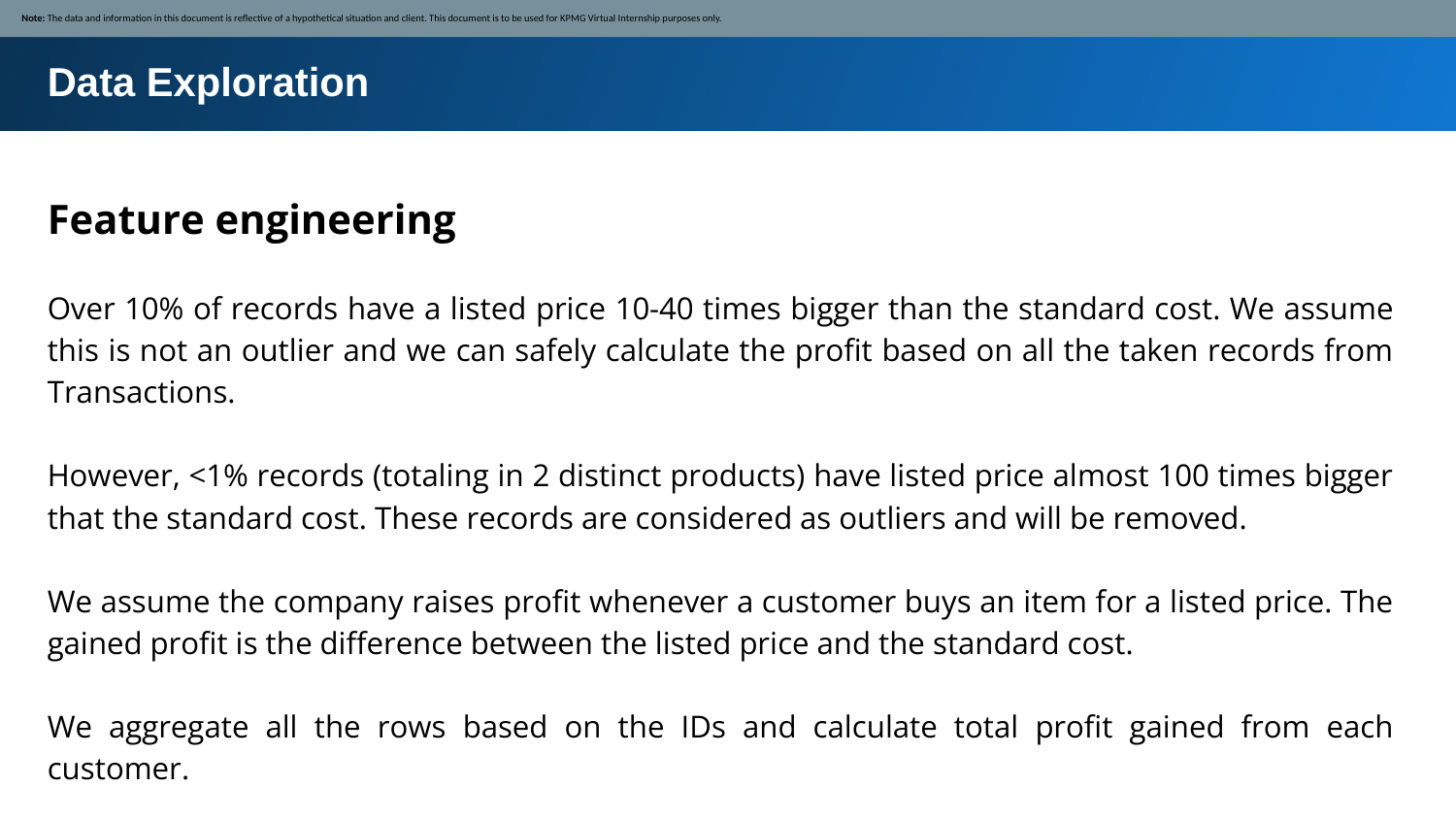

Note: The data and information in this document is reflective of a hypothetical situation and client. This document is to be used for KPMG Virtual Internship purposes only.
Data Exploration
Feature engineering
Over 10% of records have a listed price 10-40 times bigger than the standard cost. We assume this is not an outlier and we can safely calculate the profit based on all the taken records from Transactions.

However, <1% records (totaling in 2 distinct products) have listed price almost 100 times bigger that the standard cost. These records are considered as outliers and will be removed.

We assume the company raises profit whenever a customer buys an item for a listed price. The gained profit is the difference between the listed price and the standard cost.

We aggregate all the rows based on the IDs and calculate total profit gained from each customer.